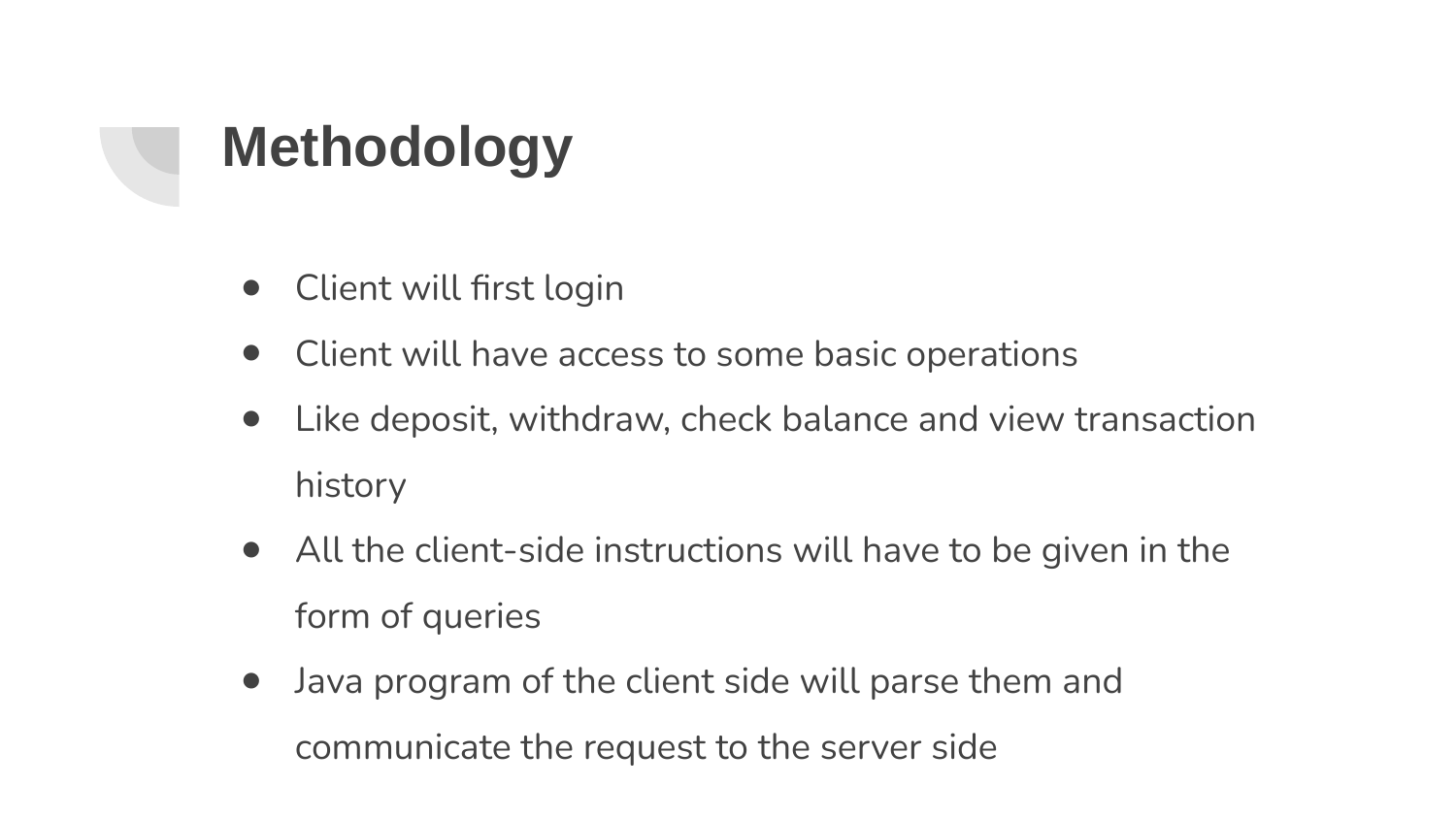

# Methodology
Client will first login
Client will have access to some basic operations
Like deposit, withdraw, check balance and view transaction history
All the client-side instructions will have to be given in the form of queries
Java program of the client side will parse them and communicate the request to the server side